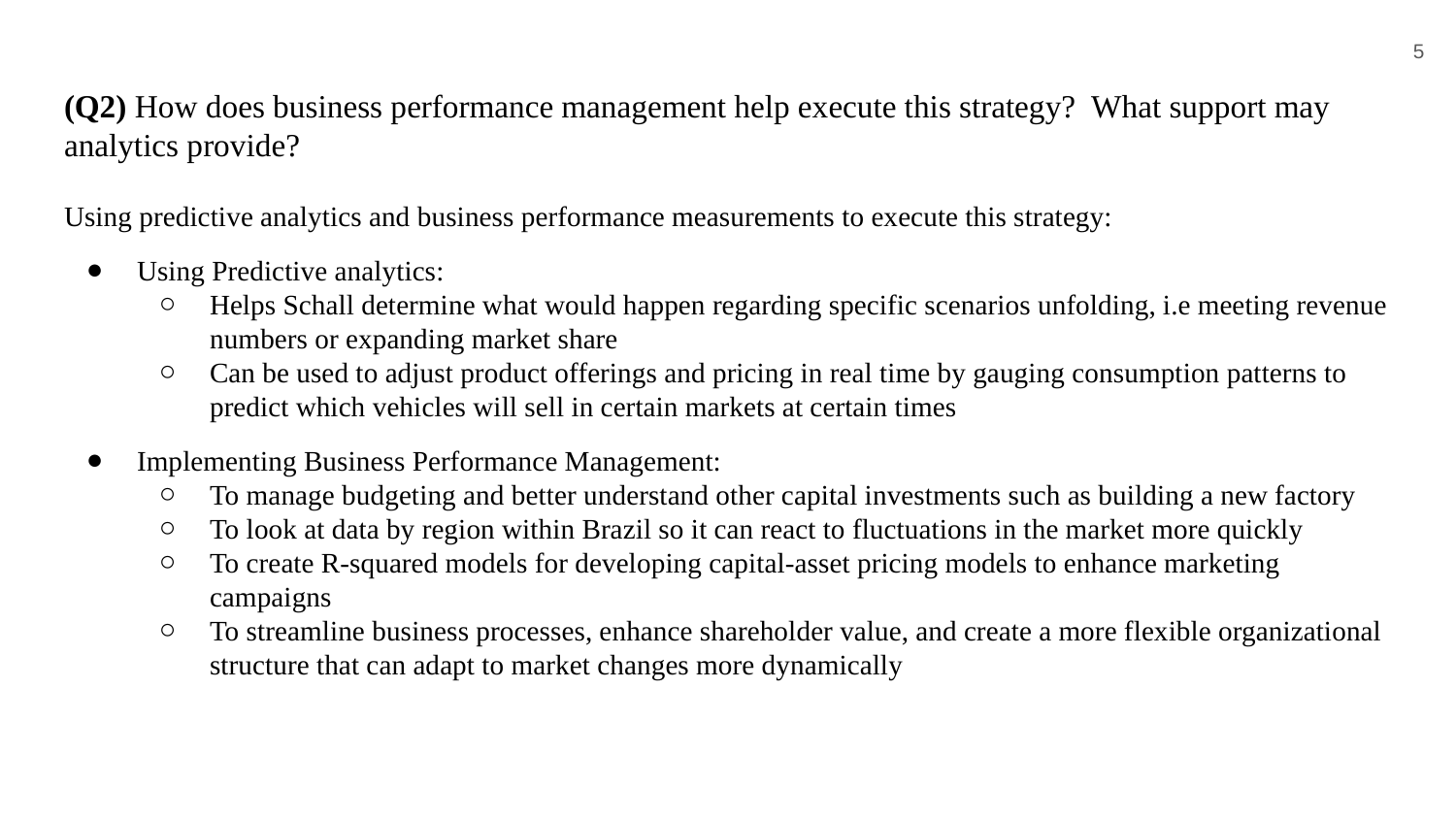

5
# (Q2) How does business performance management help execute this strategy?  What support may analytics provide?
Using predictive analytics and business performance measurements to execute this strategy:
Using Predictive analytics:
Helps Schall determine what would happen regarding specific scenarios unfolding, i.e meeting revenue numbers or expanding market share
Can be used to adjust product offerings and pricing in real time by gauging consumption patterns to predict which vehicles will sell in certain markets at certain times
Implementing Business Performance Management:
To manage budgeting and better understand other capital investments such as building a new factory
To look at data by region within Brazil so it can react to fluctuations in the market more quickly
To create R-squared models for developing capital-asset pricing models to enhance marketing campaigns
To streamline business processes, enhance shareholder value, and create a more flexible organizational structure that can adapt to market changes more dynamically